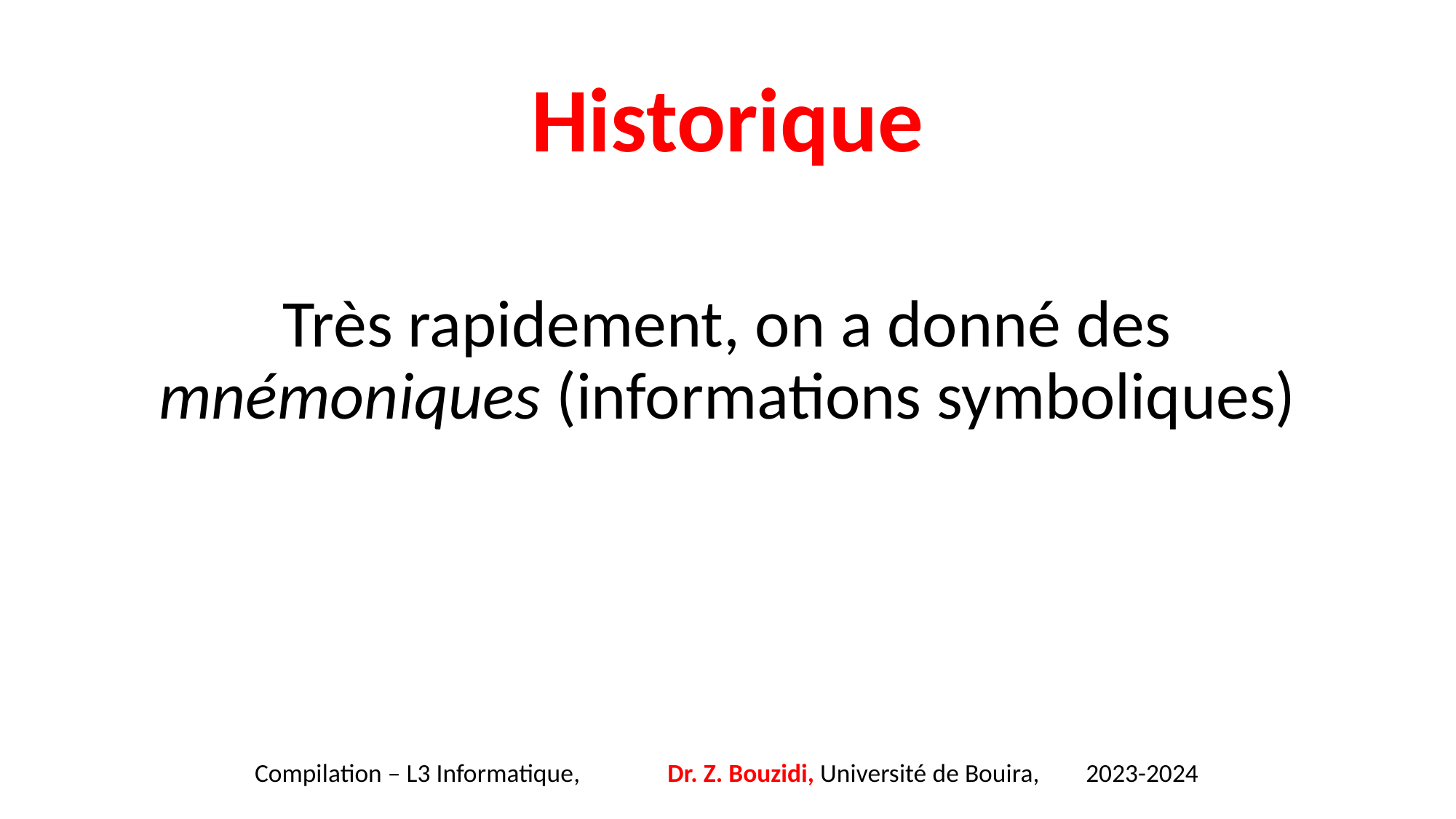

# Historique

Très rapidement, on a donné des mnémoniques (informations symboliques)
Compilation – L3 Informatique,               Dr. Z. Bouzidi, Université de Bouira,        2023-2024